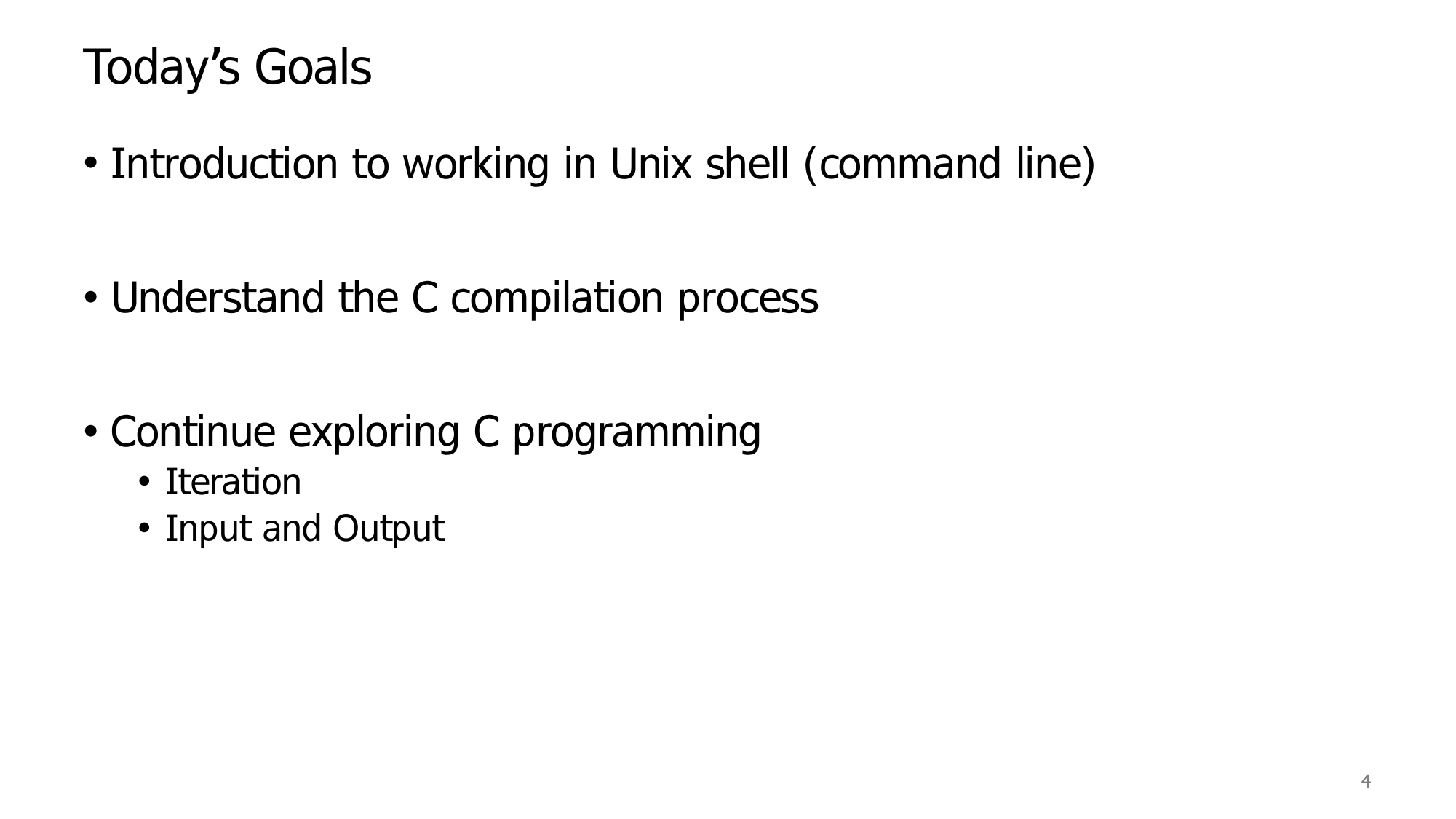

# Today’s Goals
Introduction to working in Unix shell (command line)

Understand the C compilation process

Continue exploring C programming
Iteration
Input and Output
4